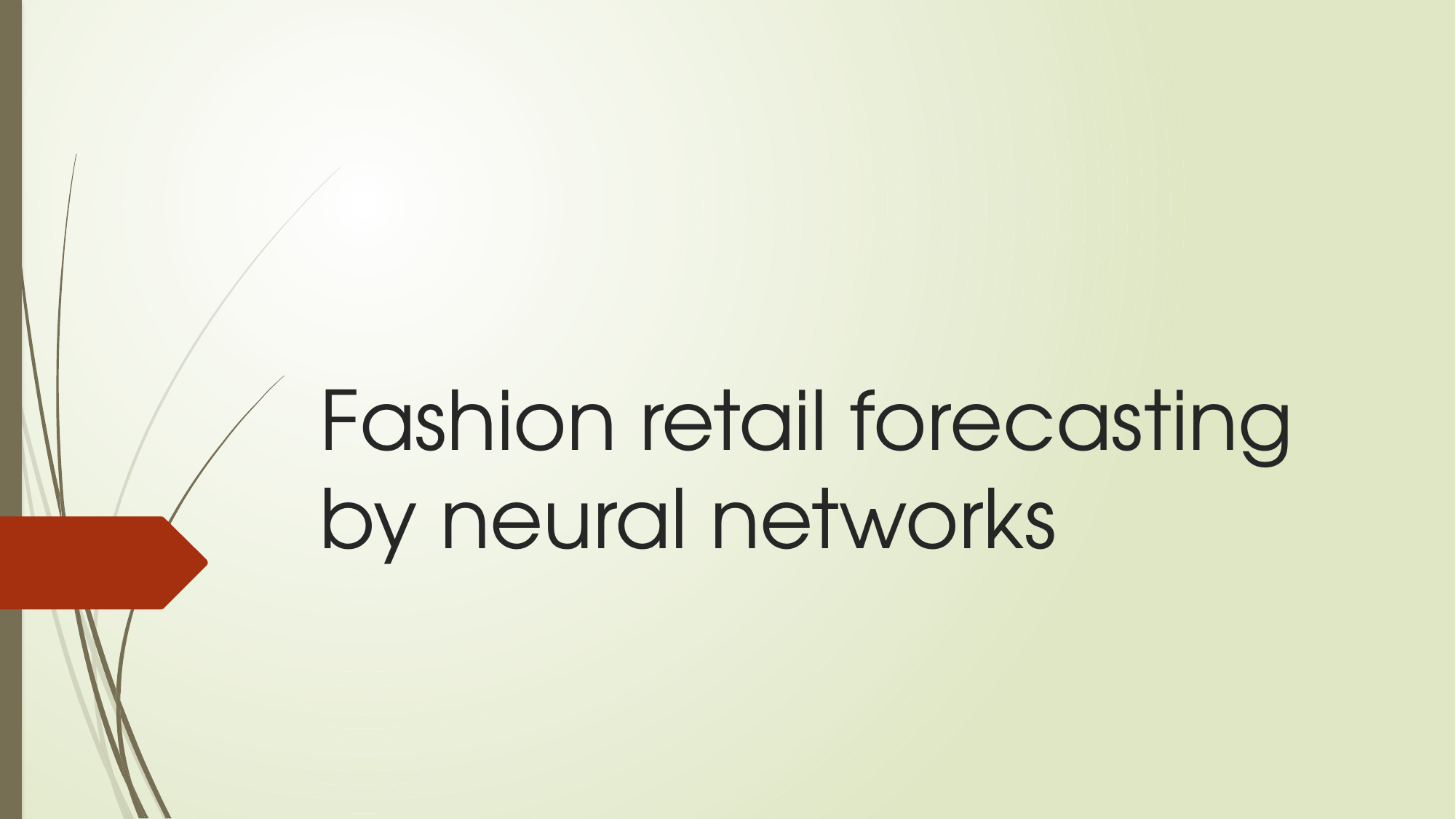

# Fashion retail forecasting by neural networks